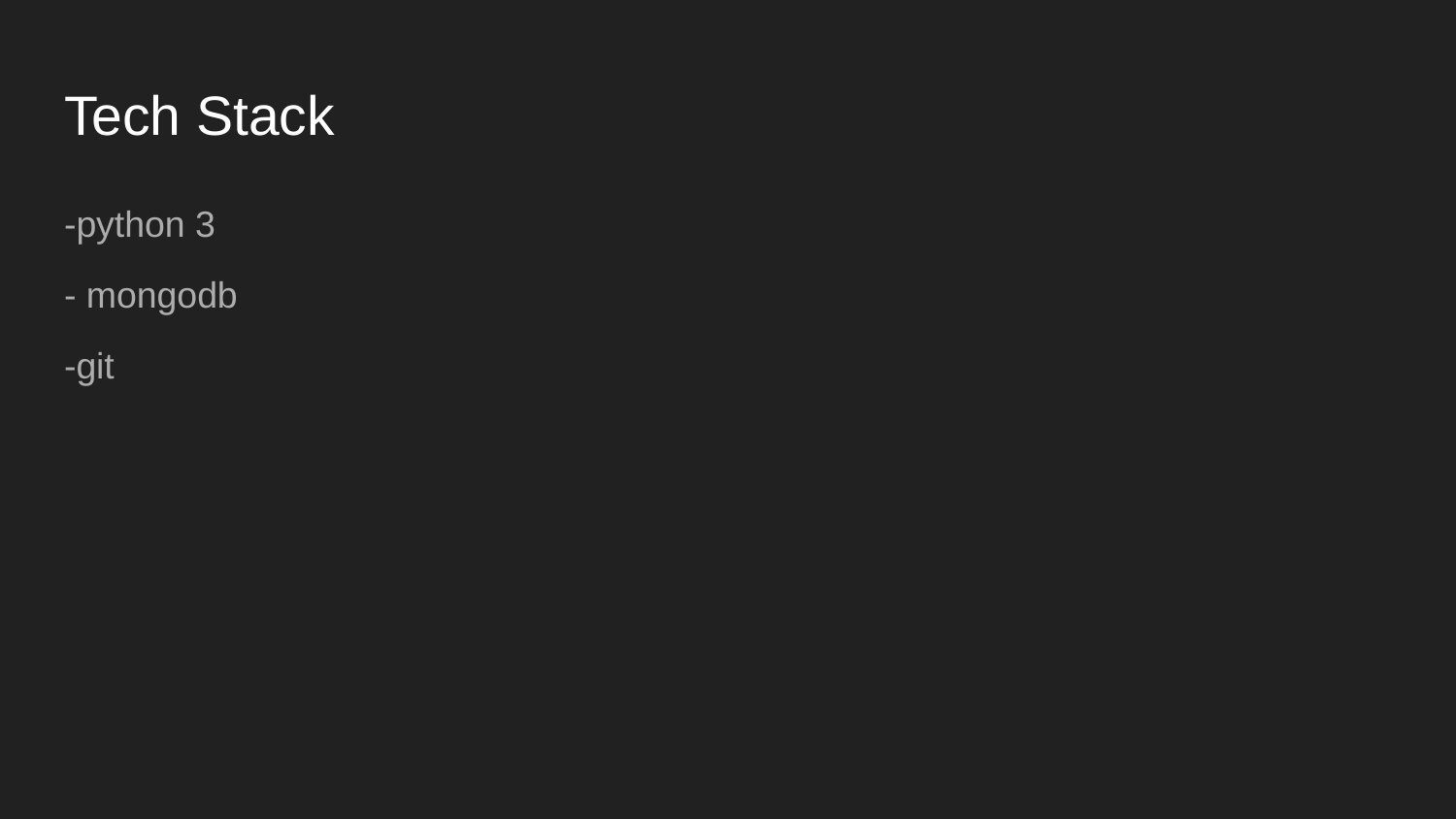

# Tech Stack
-python 3
- mongodb
-git